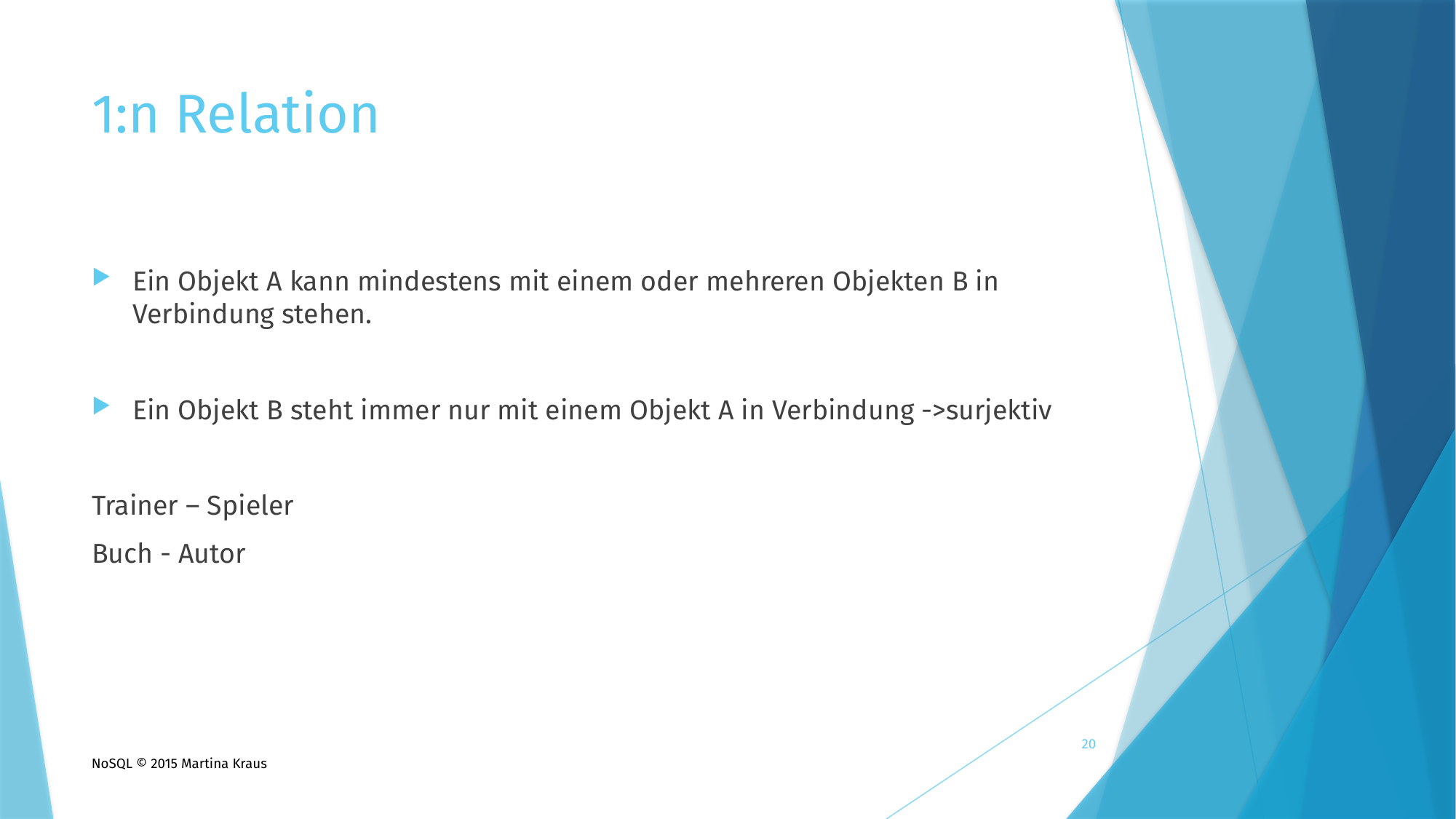

# 1:n Relation
Ein Objekt A kann mindestens mit einem oder mehreren Objekten B in Verbindung stehen.

Ein Objekt B steht immer nur mit einem Objekt A in Verbindung ->surjektiv

Trainer – Spieler
Buch - Autor
20
NoSQL © 2015 Martina Kraus